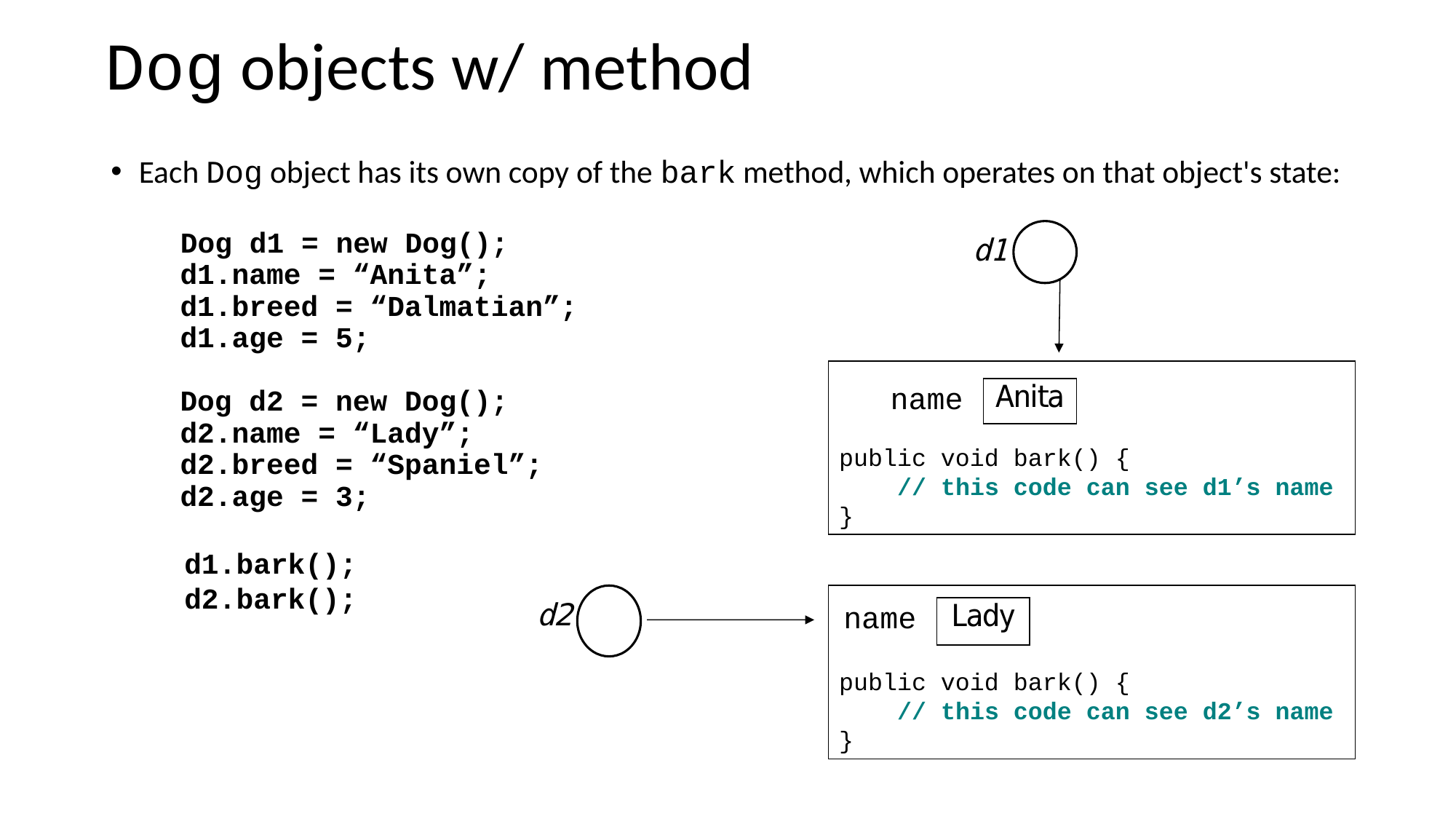

# Dog objects w/ method
Each Dog object has its own copy of the bark method, which operates on that object's state:

	   Dog d1 = new Dog();
    d1.name = “Anita”;
    d1.breed = “Dalmatian”;
    d1.age = 5;

    Dog d2 = new Dog();
    d2.name = “Lady”;
    d2.breed = “Spaniel”;
    d2.age = 3;

 d1.bark();
 d2.bark();

d1

public void bark() {
    // this code can see d1’s name
}
|  |  | name | Anita |
| --- | --- | --- | --- |

d2

public void bark() {
    // this code can see d2’s name
}
|  |  | name | Lady |
| --- | --- | --- | --- |